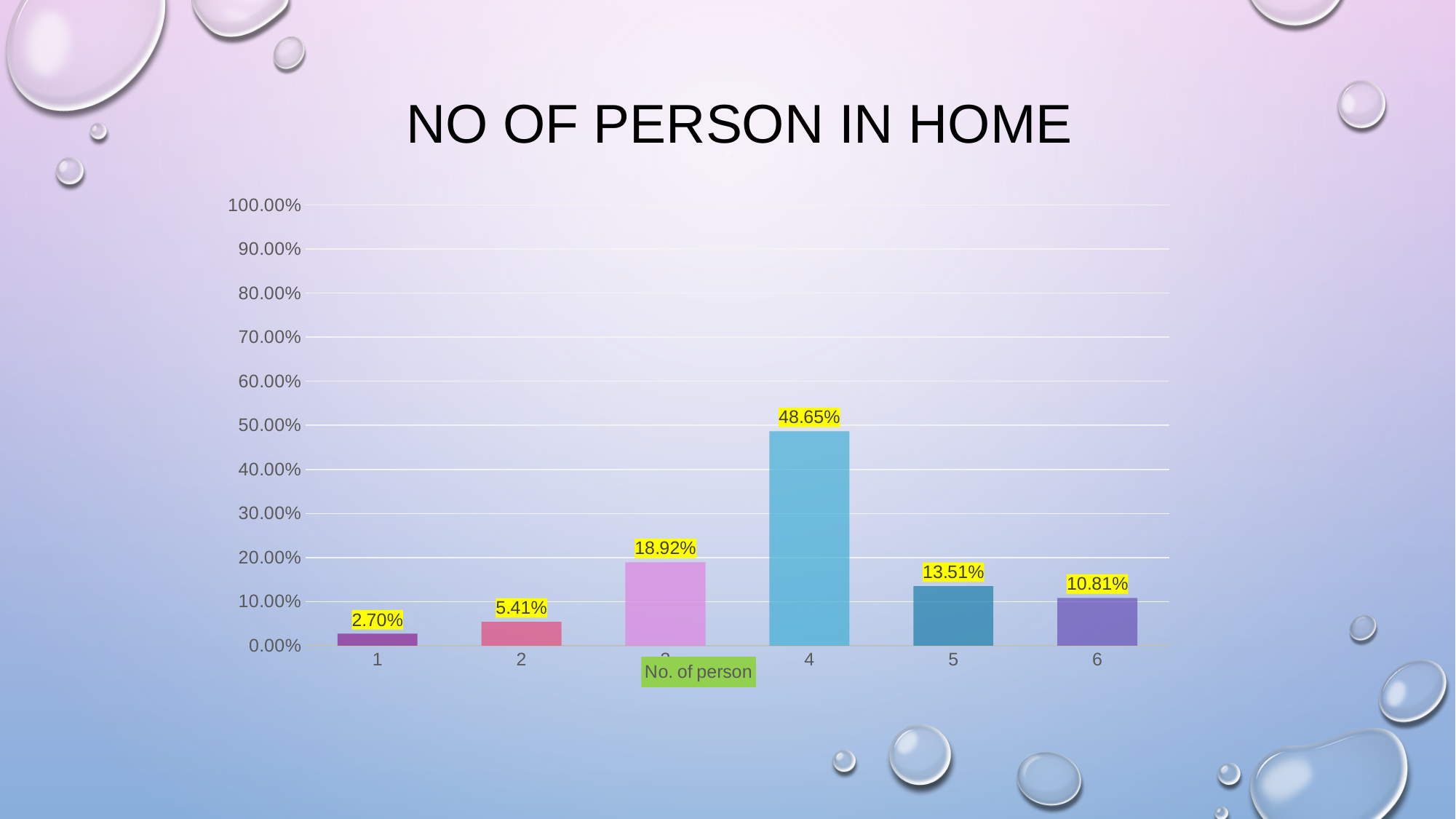

# No of Person in home

### Chart

| Category | Total |
|---|---|
| 1 | 0.02702702702702703 |
| 2 | 0.05405405405405406 |
| 3 | 0.1891891891891892 |
| 4 | 0.4864864864864865 |
| 5 | 0.13513513513513514 |
| 6 | 0.10810810810810811 |